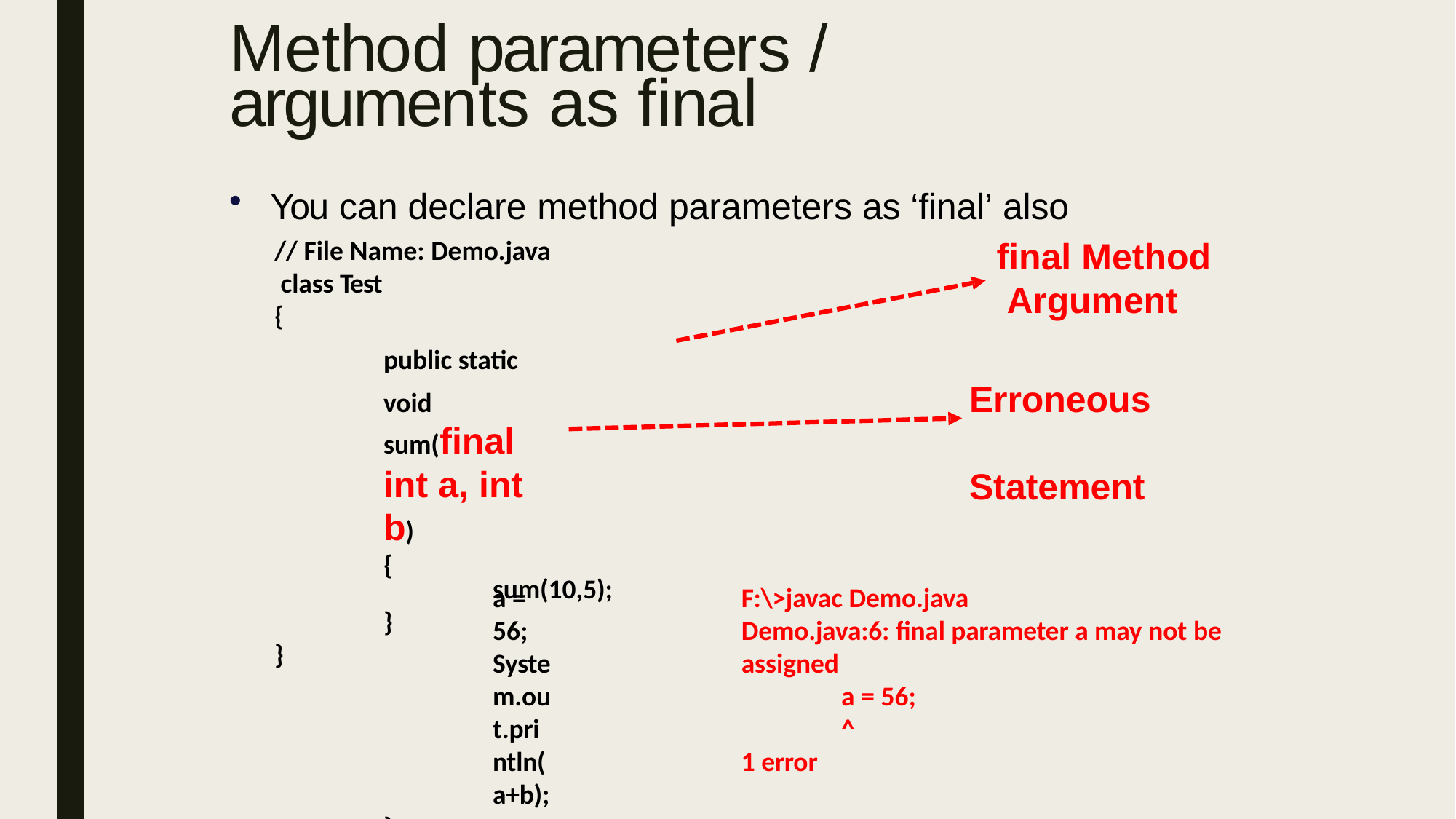

# Method parameters /  arguments as final
You can declare method parameters as ‘final’ also
// File Name: Demo.java  class Test
{
public static void sum(final int a, int b)
{
a = 56;
System.out.println(a+b);
}
public static void main(String args[])
{
final Method  Argument

Erroneous  Statement

sum(10,5);
F:\>javac Demo.java
Demo.java:6: final parameter a may not be
assigned
a = 56;
^
1 error
}
}